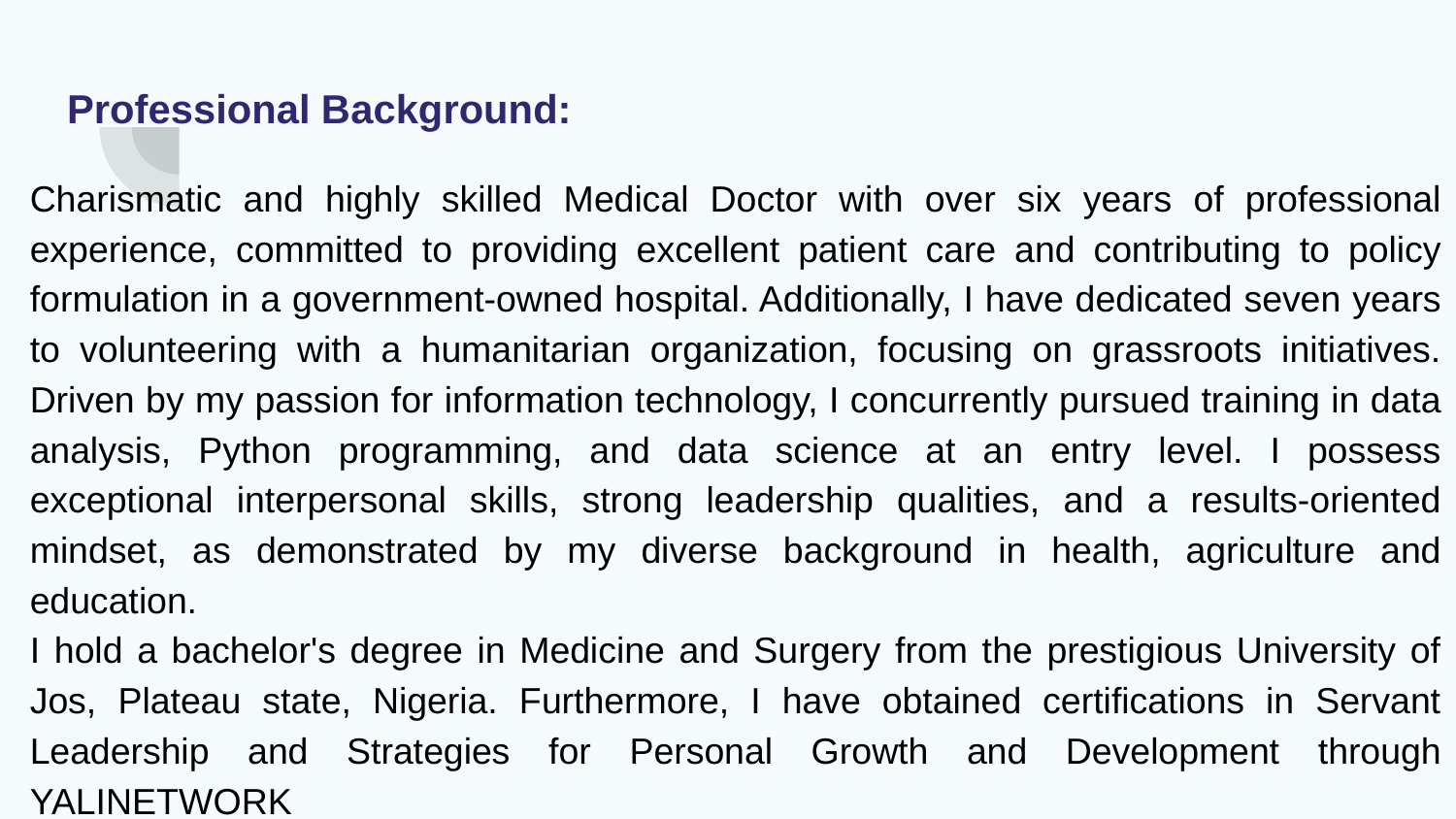

# Professional Background:
Charismatic and highly skilled Medical Doctor with over six years of professional experience, committed to providing excellent patient care and contributing to policy formulation in a government-owned hospital. Additionally, I have dedicated seven years to volunteering with a humanitarian organization, focusing on grassroots initiatives. Driven by my passion for information technology, I concurrently pursued training in data analysis, Python programming, and data science at an entry level. I possess exceptional interpersonal skills, strong leadership qualities, and a results-oriented mindset, as demonstrated by my diverse background in health, agriculture and education.
I hold a bachelor's degree in Medicine and Surgery from the prestigious University of Jos, Plateau state, Nigeria. Furthermore, I have obtained certifications in Servant Leadership and Strategies for Personal Growth and Development through YALINETWORK

.